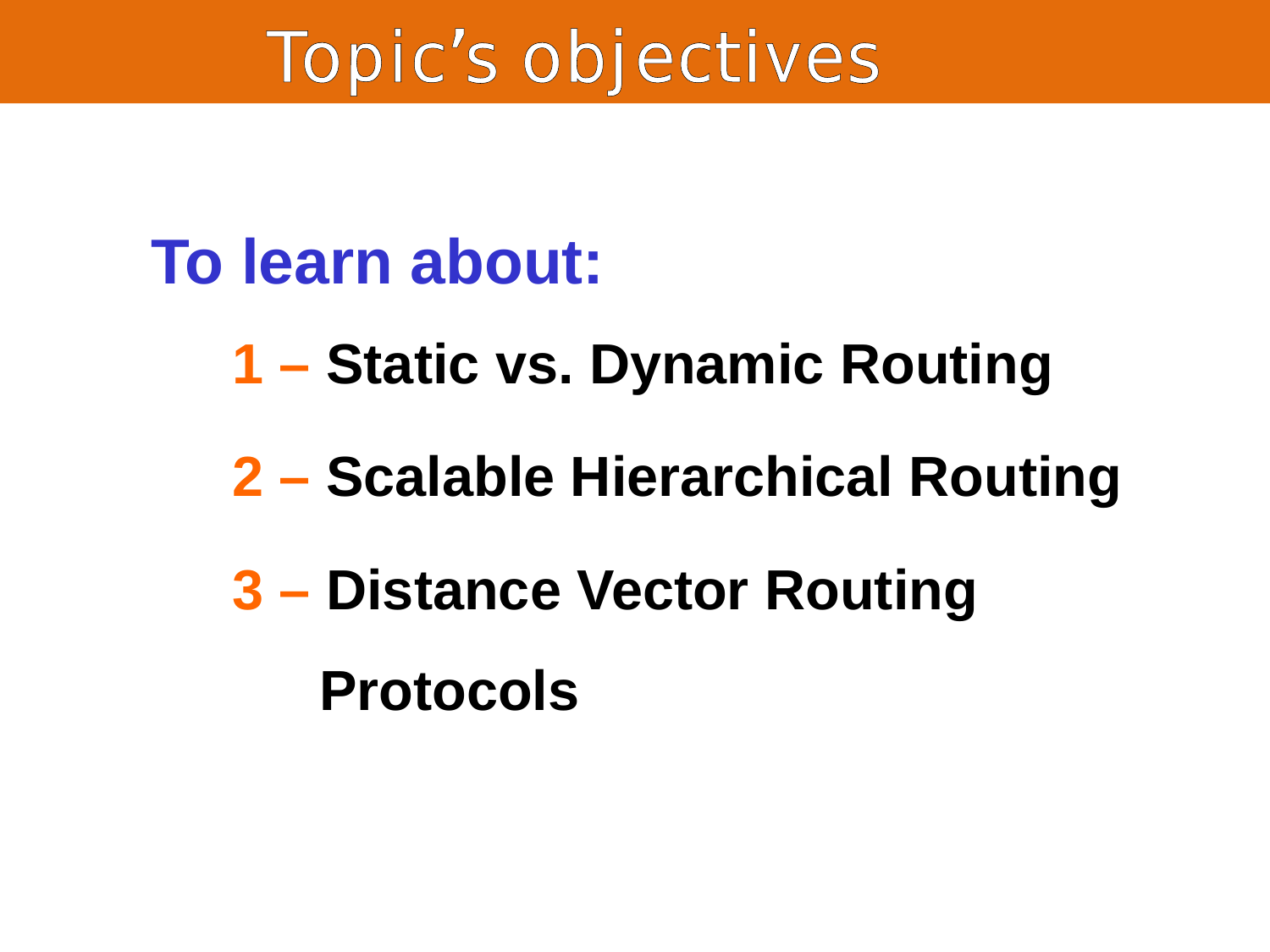

Topic’s objectives

To learn about:
1 – Static vs. Dynamic Routing
2 – Scalable Hierarchical Routing
3 – Distance Vector Routing Protocols